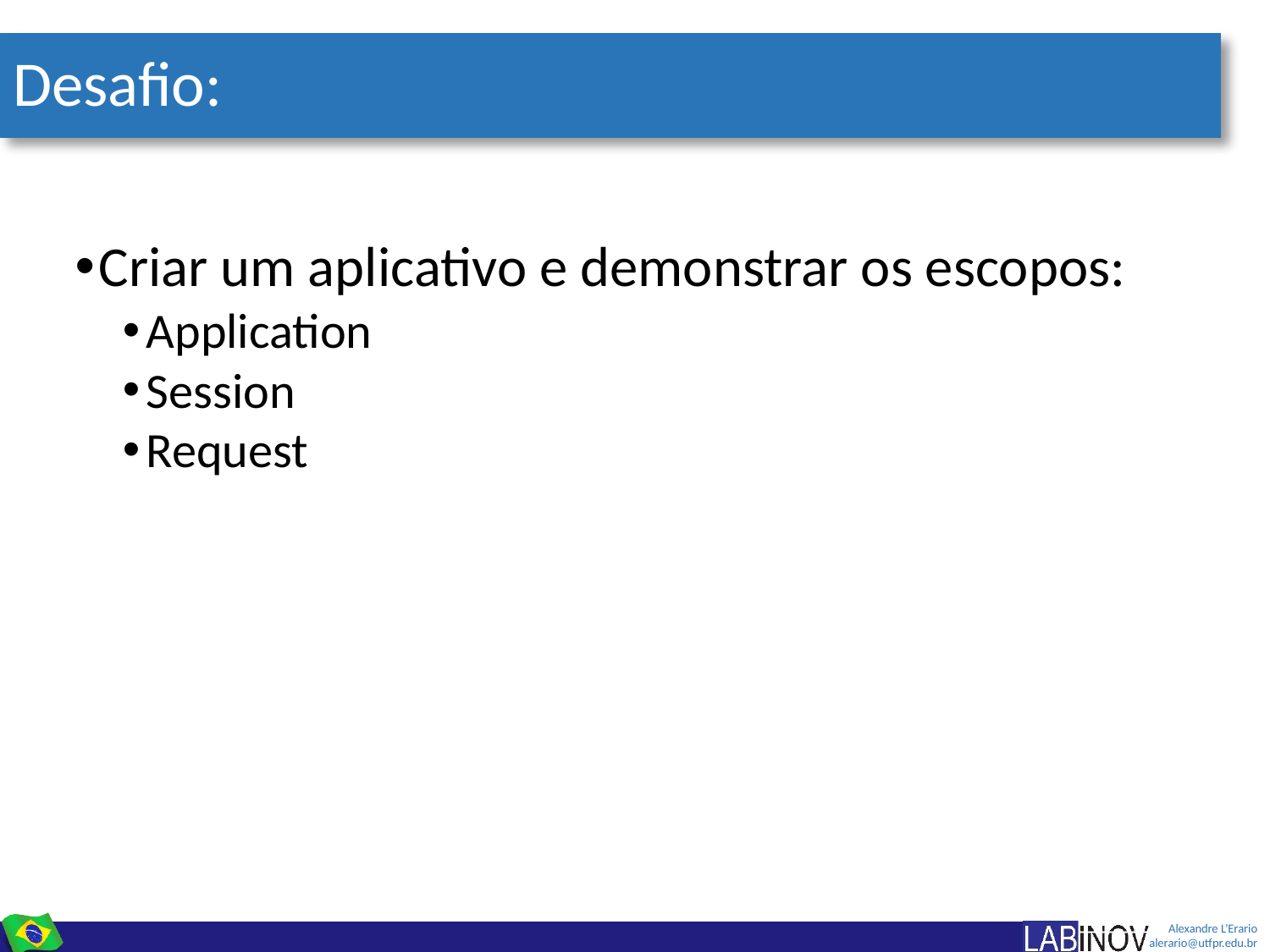

# Desafio:
Criar um aplicativo e demonstrar os escopos:
Application
Session
Request